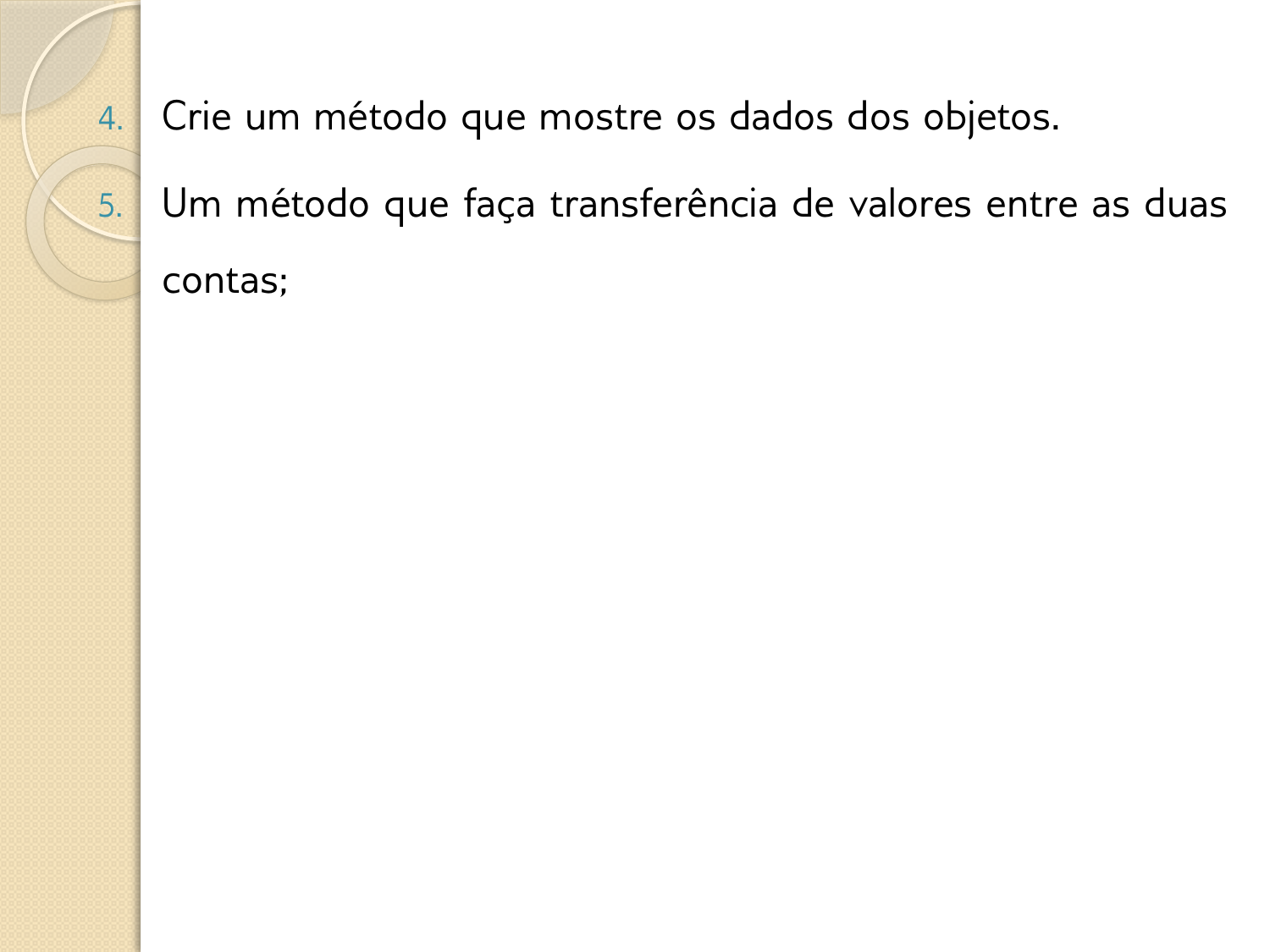

Crie um método que mostre os dados dos objetos.
Um método que faça transferência de valores entre as duas contas;